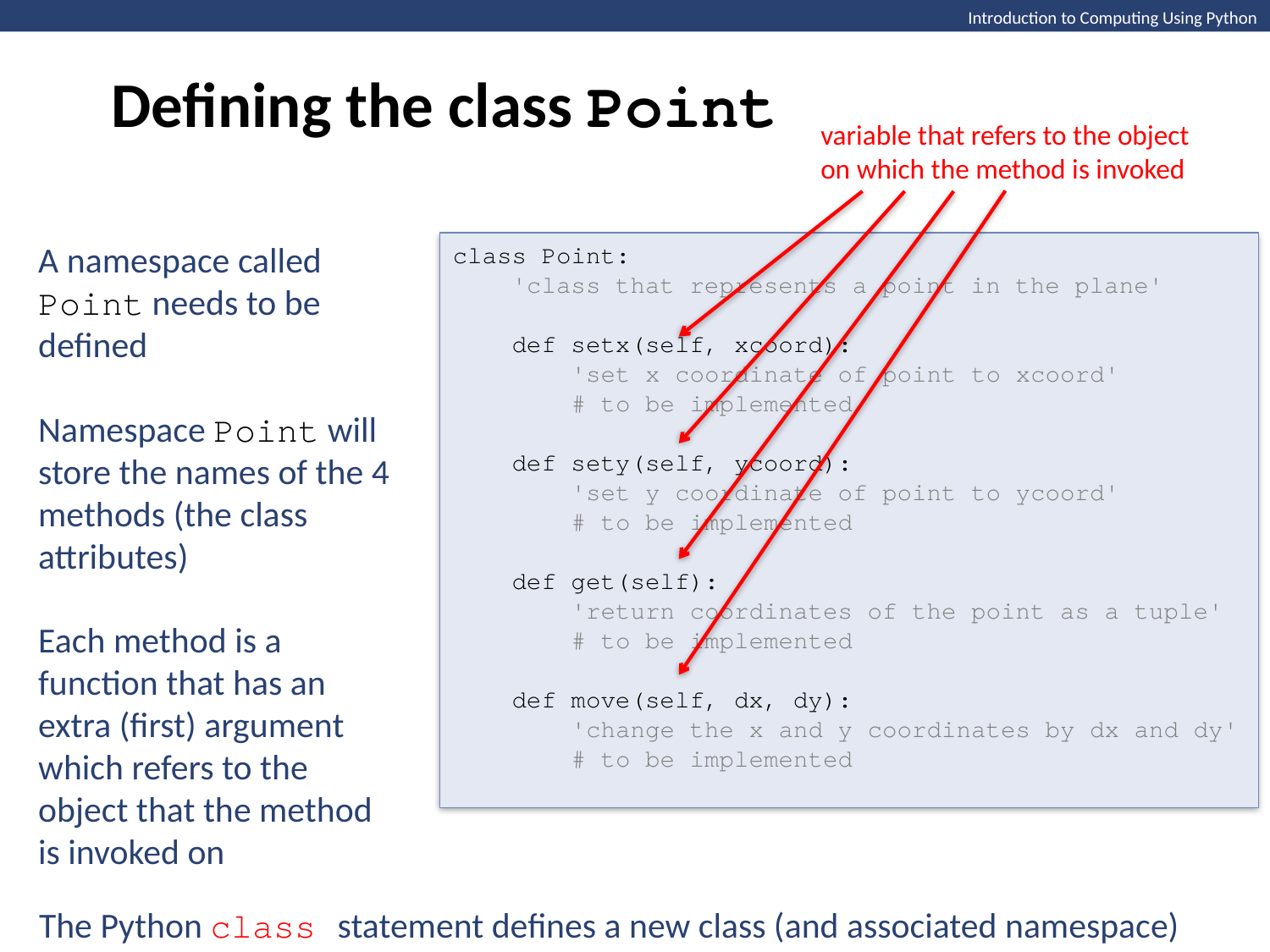

Defining the class Point
Introduction to Computing Using Python
variable that refers to the object
on which the method is invoked
A namespace called Point needs to be defined

Namespace Point will store the names of the 4 methods (the class
attributes)
class Point:
    'class that represents a point in the plane'

    def setx(self, xcoord):
        'set x coordinate of point to xcoord'
        # to be implemented

    def sety(self, ycoord):
        'set y coordinate of point to ycoord'
        # to be implemented

    def get(self):
        'return coordinates of the point as a tuple'
        # to be implemented

    def move(self, dx, dy):
        'change the x and y coordinates by dx and dy'
        # to be implemented

Each method is a function that has an extra (first) argument
which refers to the object that the method is invoked on
The Python class statement defines a new class (and associated namespace)